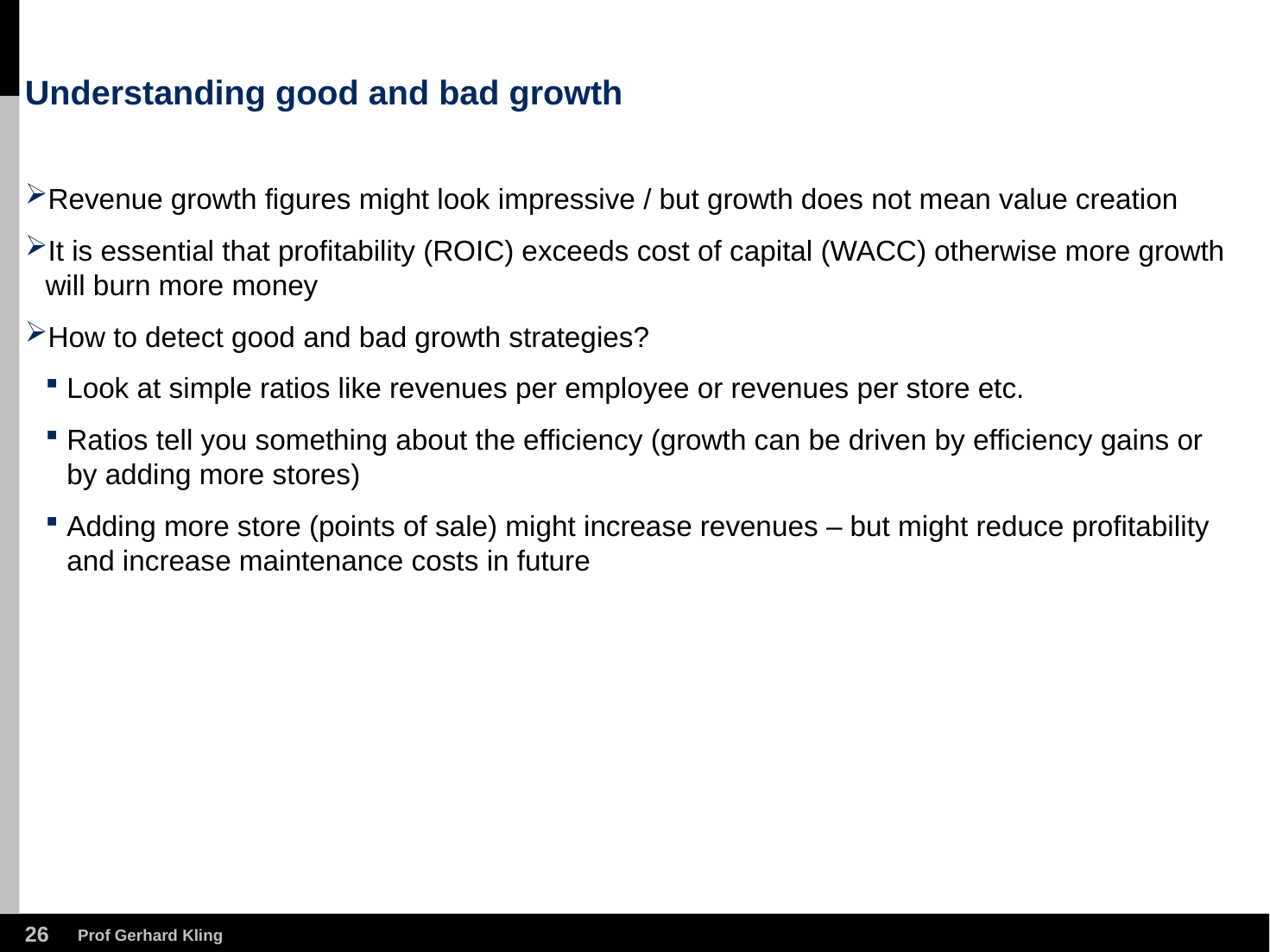

# Understanding good and bad growth
Revenue growth figures might look impressive / but growth does not mean value creation
It is essential that profitability (ROIC) exceeds cost of capital (WACC) otherwise more growth will burn more money
How to detect good and bad growth strategies?
Look at simple ratios like revenues per employee or revenues per store etc.
Ratios tell you something about the efficiency (growth can be driven by efficiency gains or by adding more stores)
Adding more store (points of sale) might increase revenues – but might reduce profitability and increase maintenance costs in future
26
Prof Gerhard Kling